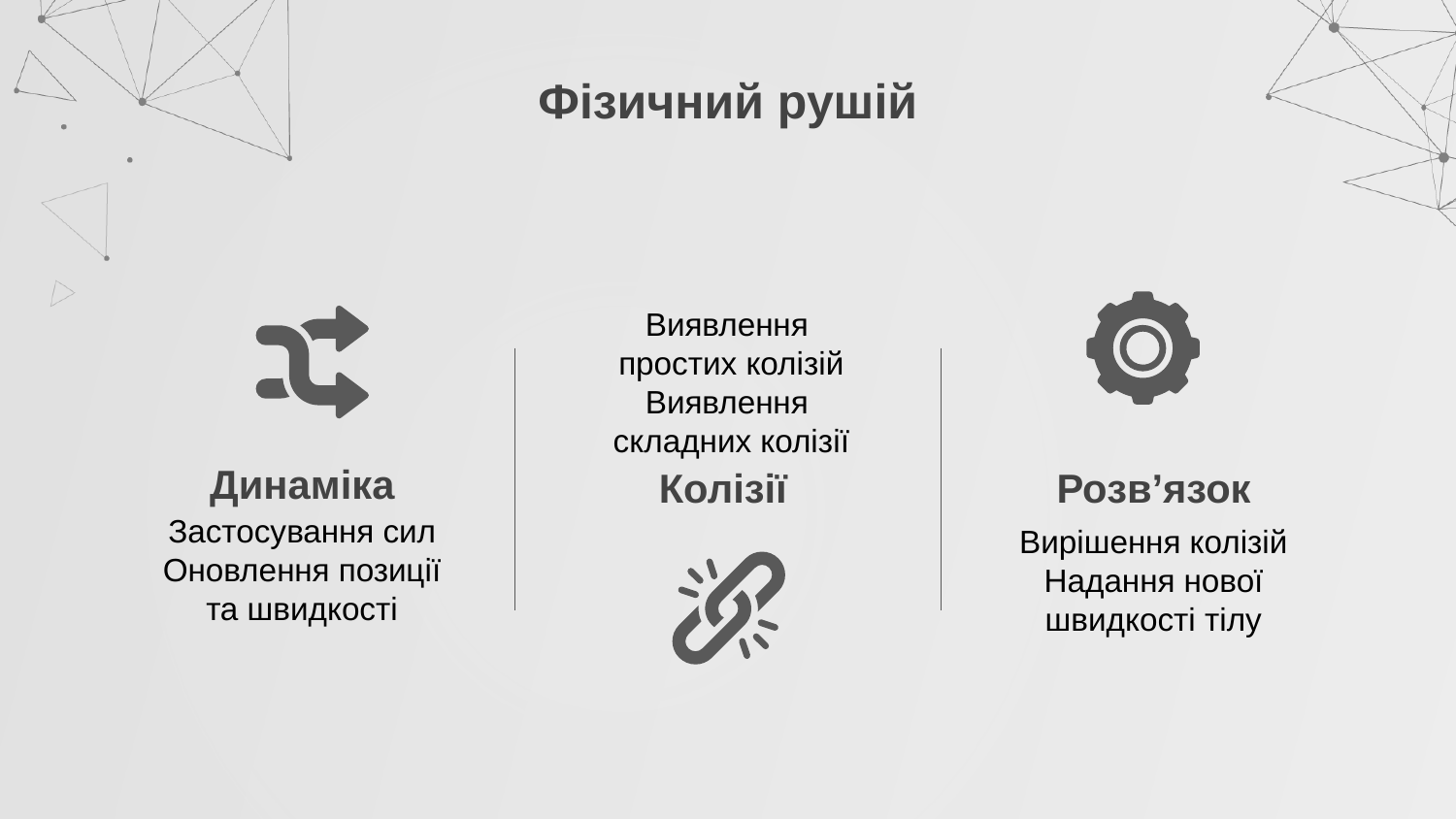

Фізичний рушій
Виявлення
простих колізій
Виявлення
складних колізії

# Динаміка
Колізії
Розв’язок
Застосування сил
Оновлення позиції та швидкості
Вирішення колізій
Надання нової швидкості тілу